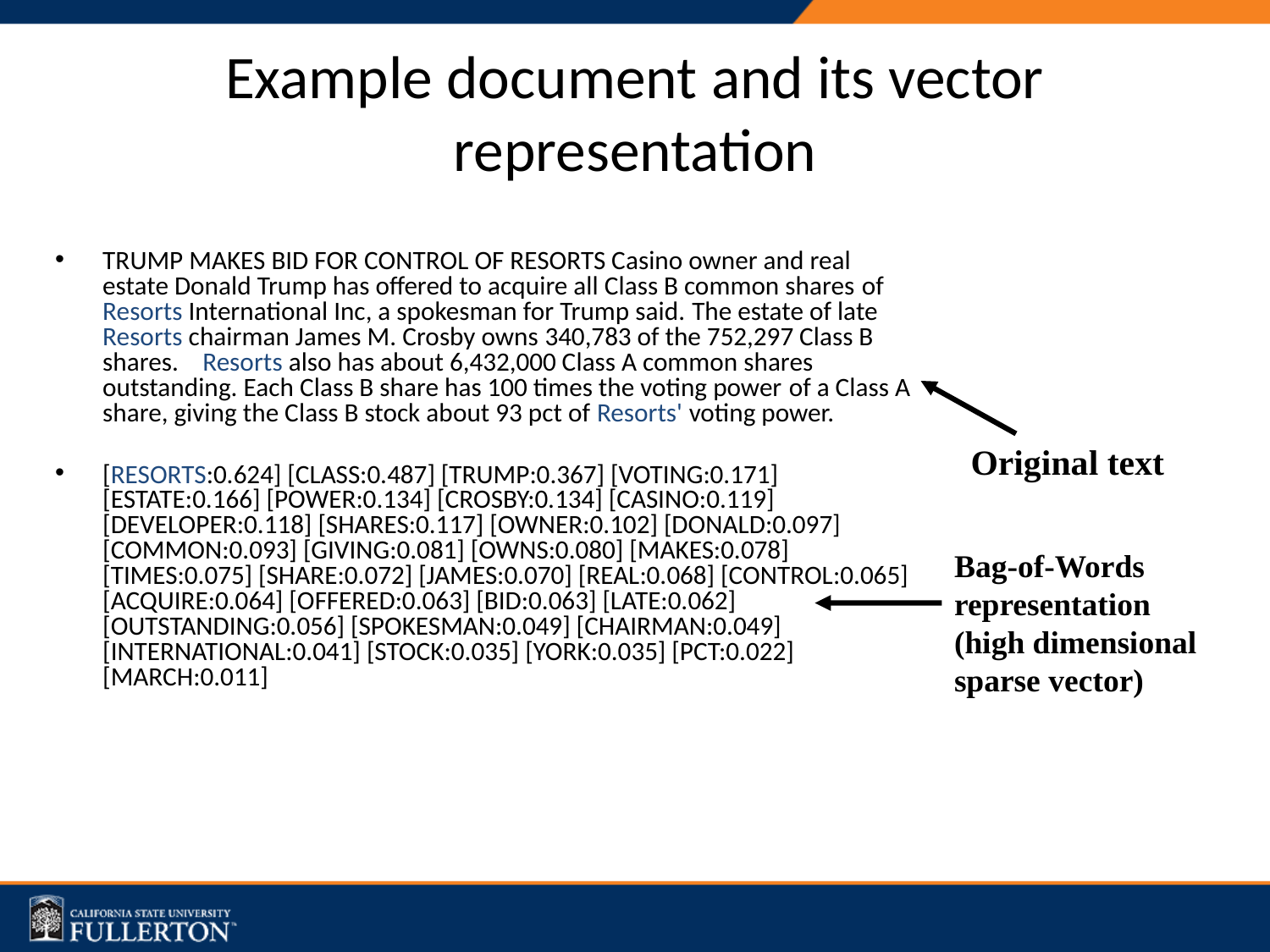

# Example document and its vector representation
TRUMP MAKES BID FOR CONTROL OF RESORTS Casino owner and real estate Donald Trump has offered to acquire all Class B common shares of Resorts International Inc, a spokesman for Trump said. The estate of late Resorts chairman James M. Crosby owns 340,783 of the 752,297 Class B shares.    Resorts also has about 6,432,000 Class A common shares outstanding. Each Class B share has 100 times the voting power of a Class A share, giving the Class B stock about 93 pct of Resorts' voting power.

[RESORTS:0.624] [CLASS:0.487] [TRUMP:0.367] [VOTING:0.171] [ESTATE:0.166] [POWER:0.134] [CROSBY:0.134] [CASINO:0.119] [DEVELOPER:0.118] [SHARES:0.117] [OWNER:0.102] [DONALD:0.097] [COMMON:0.093] [GIVING:0.081] [OWNS:0.080] [MAKES:0.078] [TIMES:0.075] [SHARE:0.072] [JAMES:0.070] [REAL:0.068] [CONTROL:0.065] [ACQUIRE:0.064] [OFFERED:0.063] [BID:0.063] [LATE:0.062] [OUTSTANDING:0.056] [SPOKESMAN:0.049] [CHAIRMAN:0.049] [INTERNATIONAL:0.041] [STOCK:0.035] [YORK:0.035] [PCT:0.022] [MARCH:0.011]

Original text
Bag-of-Words
representation
(high dimensional
sparse vector)